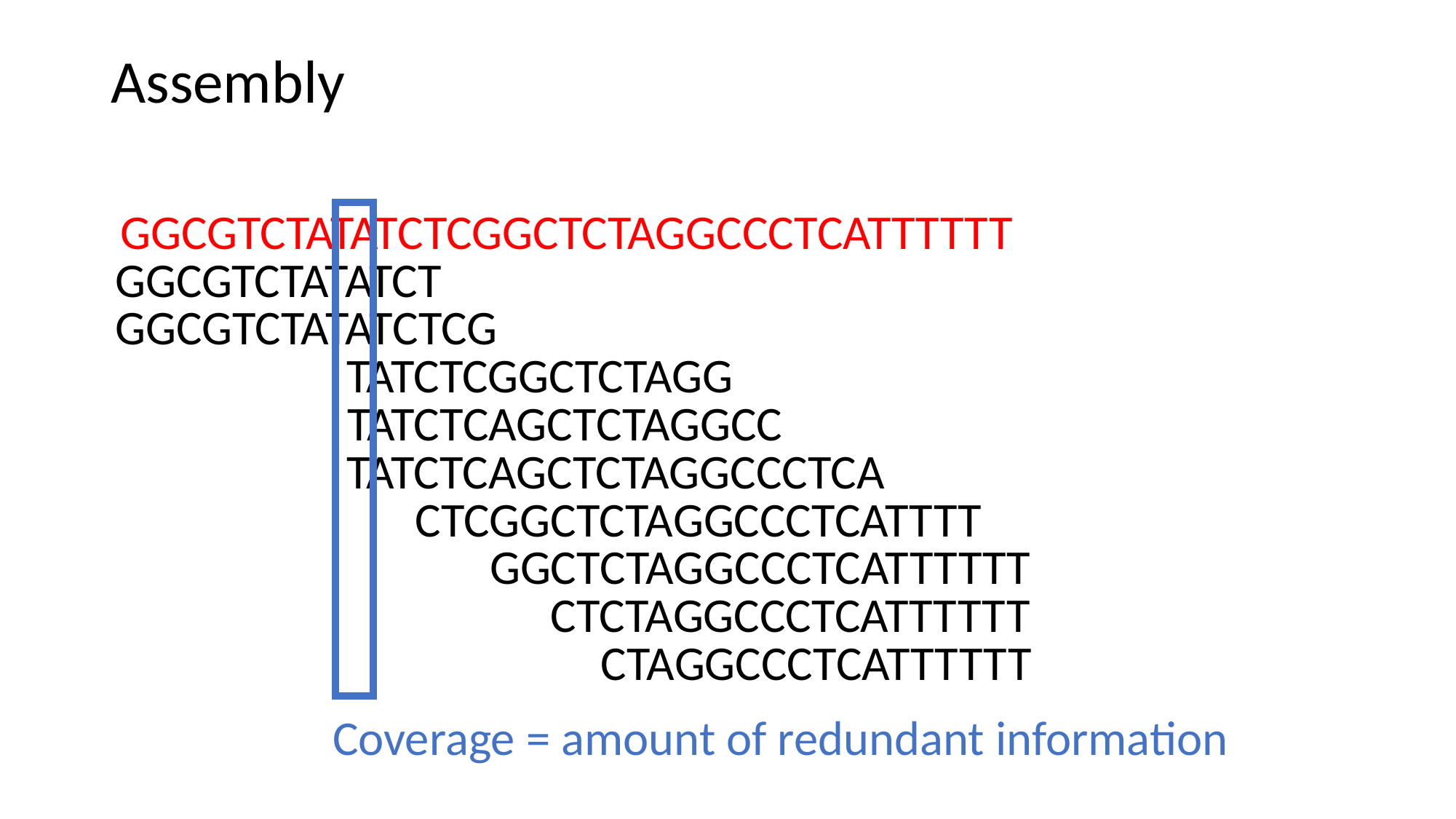

# Assembly

GGCGTCTATATCTCGGCTCTAGGCCCTCATTTTTT

GGCGTCTATATCT
GGCGTCTATATCTCG
TATCTCGGCTCTAGG
TATCTCAGCTCTAGGCC
TATCTCAGCTCTAGGCCCTCA
CTCGGCTCTAGGCCCTCATTTT
GGCTCTAGGCCCTCATTTTTT
CTCTAGGCCCTCATTTTTT
CTAGGCCCTCATTTTTT
Coverage = amount of redundant information